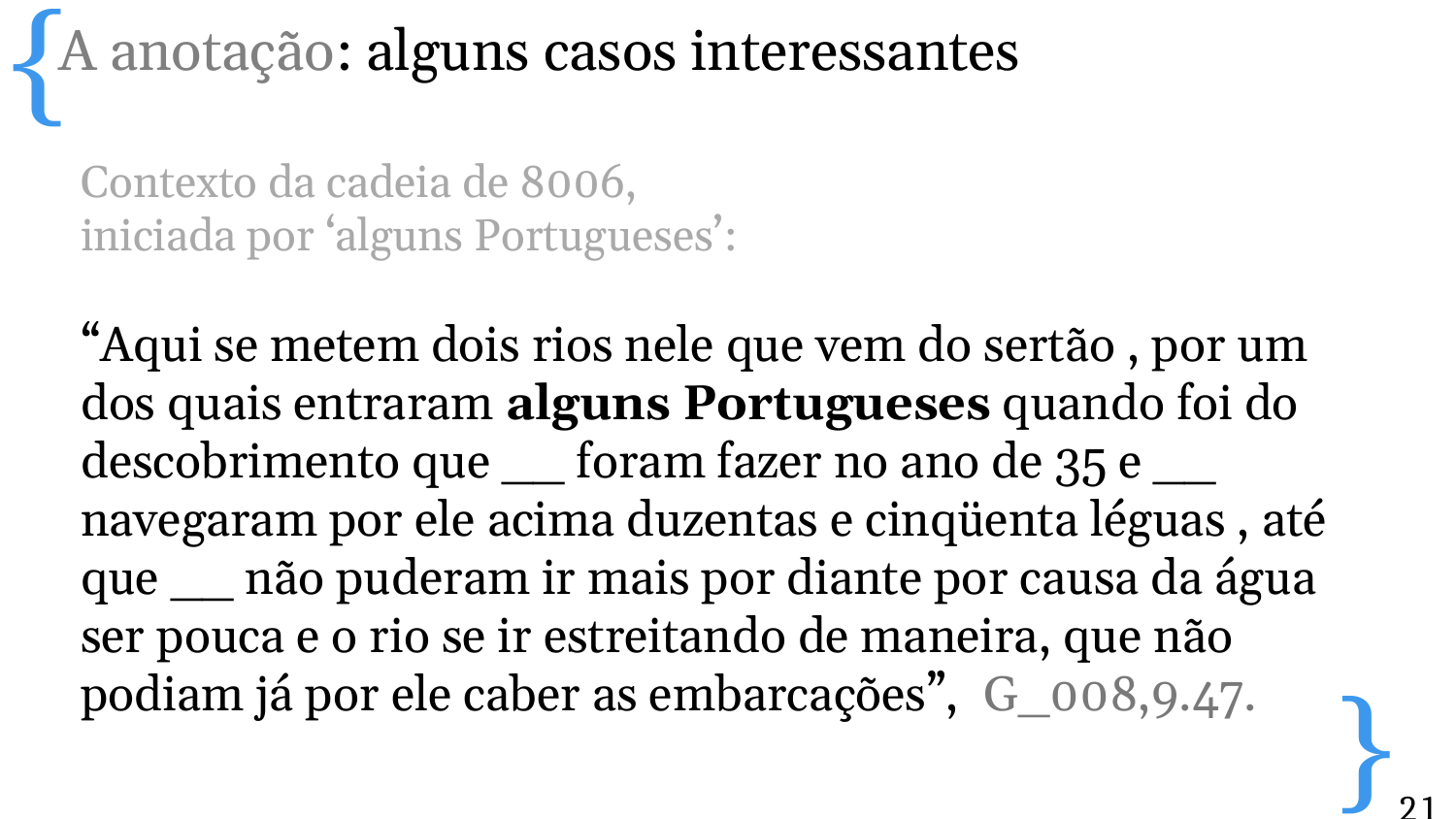

A anotação: alguns casos interessantes
Contexto da cadeia de 8006,
iniciada por ‘alguns Portugueses’:

“Aqui se metem dois rios nele que vem do sertão , por um dos quais entraram alguns Portugueses quando foi do descobrimento que __ foram fazer no ano de 35 e __ navegaram por ele acima duzentas e cinqüenta léguas , até que __ não puderam ir mais por diante por causa da água ser pouca e o rio se ir estreitando de maneira, que não podiam já por ele caber as embarcações”,  G_008,9.47.

214